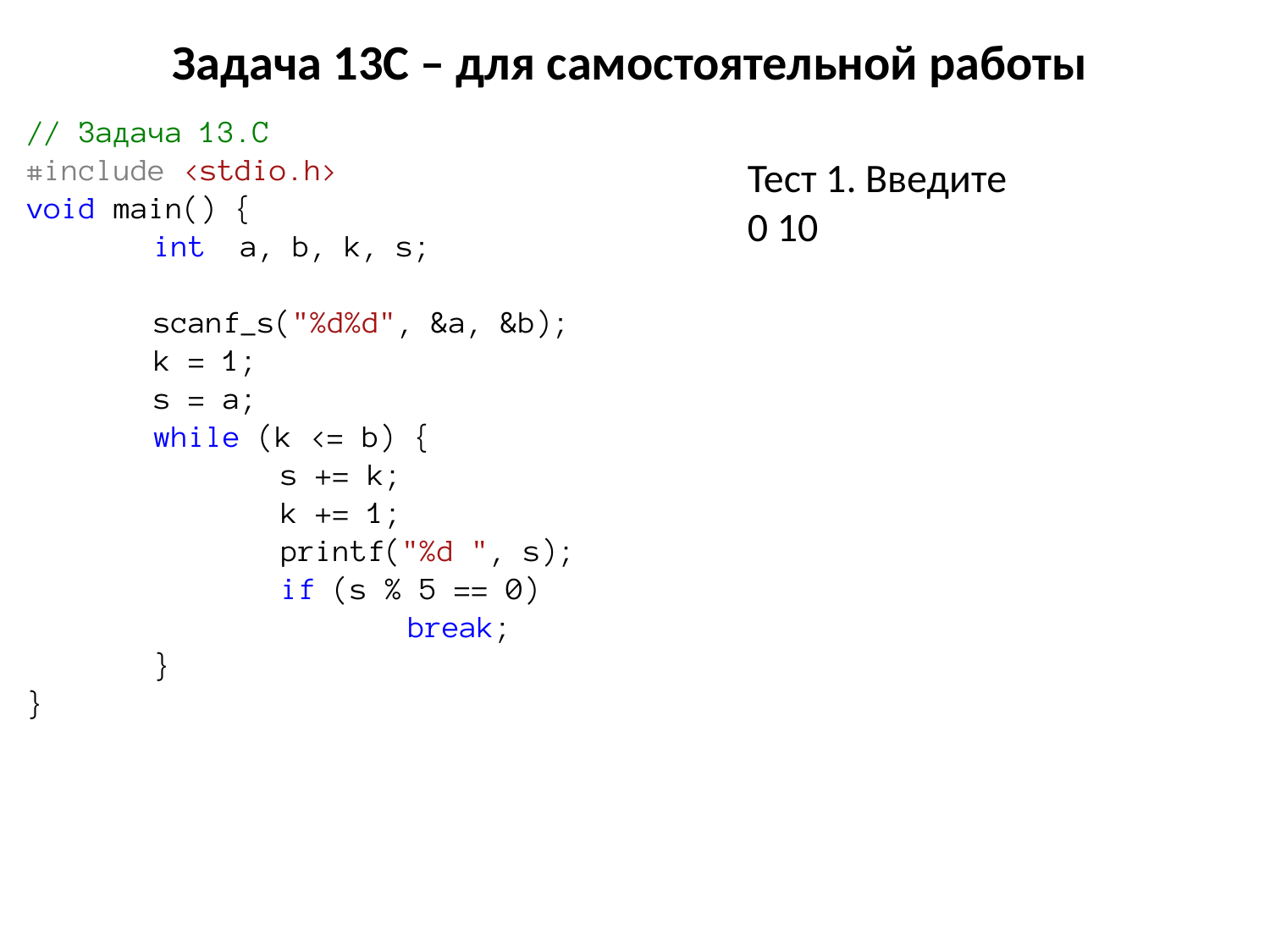

# Задача 13C – для самостоятельной работы
// Задача 13.C
#include <stdio.h>
void main() {
	int  a, b, k, s;

	scanf_s("%d%d", &a, &b);
	k = 1;
	s = a;
	while (k <= b) {
		s += k;
		k += 1;
		printf("%d ", s);
		if (s % 5 == 0)
			break;
	}
}
Тест 1. Введите
0 10